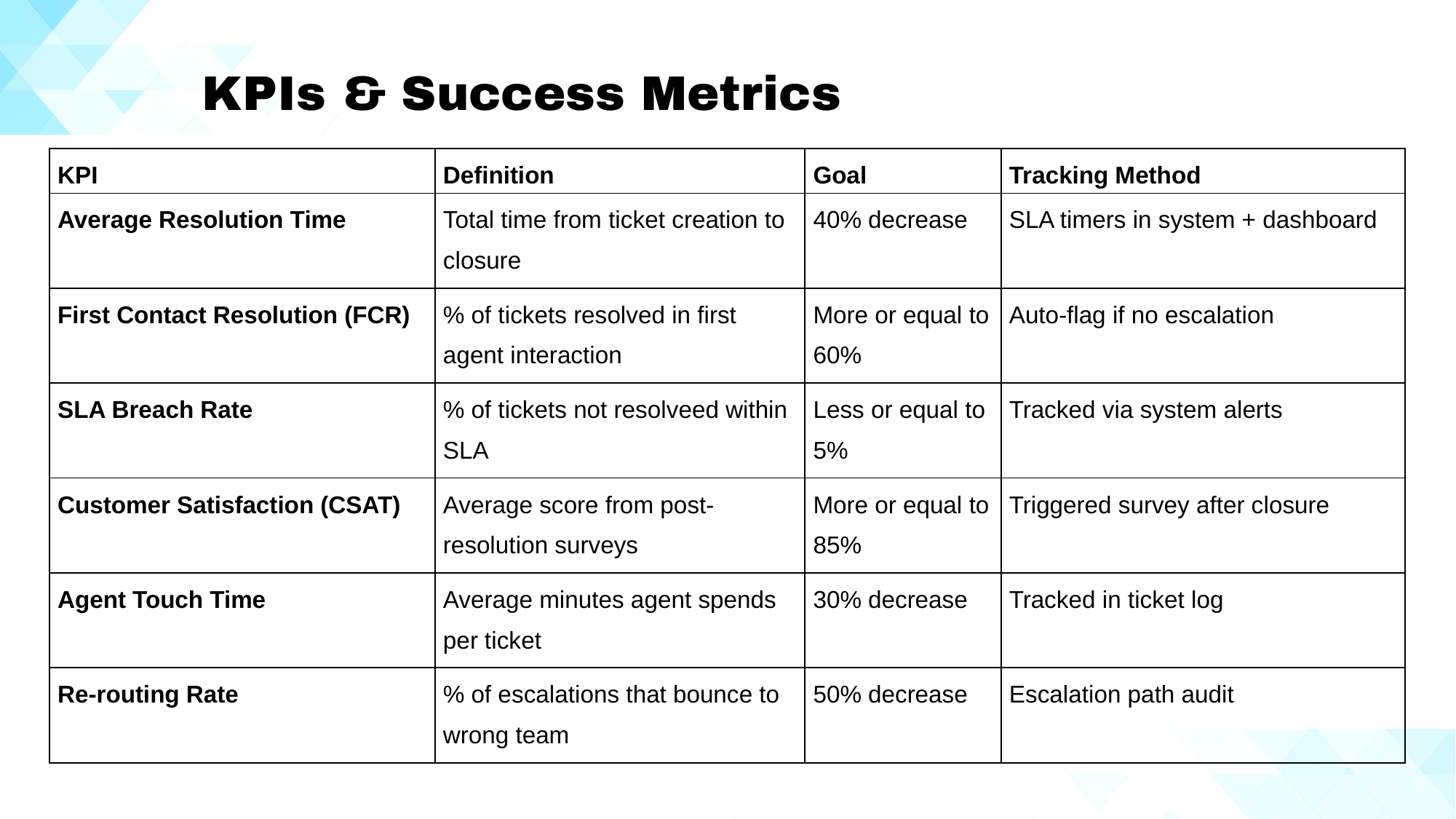

KPIs & Success Metrics
| KPI | Definition | Goal | Tracking Method |
| --- | --- | --- | --- |
| Average Resolution Time | Total time from ticket creation to closure | 40% decrease | SLA timers in system + dashboard |
| First Contact Resolution (FCR) | % of tickets resolved in first agent interaction | More or equal to 60% | Auto-flag if no escalation |
| SLA Breach Rate | % of tickets not resolveed within SLA | Less or equal to 5% | Tracked via system alerts |
| Customer Satisfaction (CSAT) | Average score from post-resolution surveys | More or equal to 85% | Triggered survey after closure |
| Agent Touch Time | Average minutes agent spends per ticket | 30% decrease | Tracked in ticket log |
| Re-routing Rate | % of escalations that bounce to wrong team | 50% decrease | Escalation path audit |